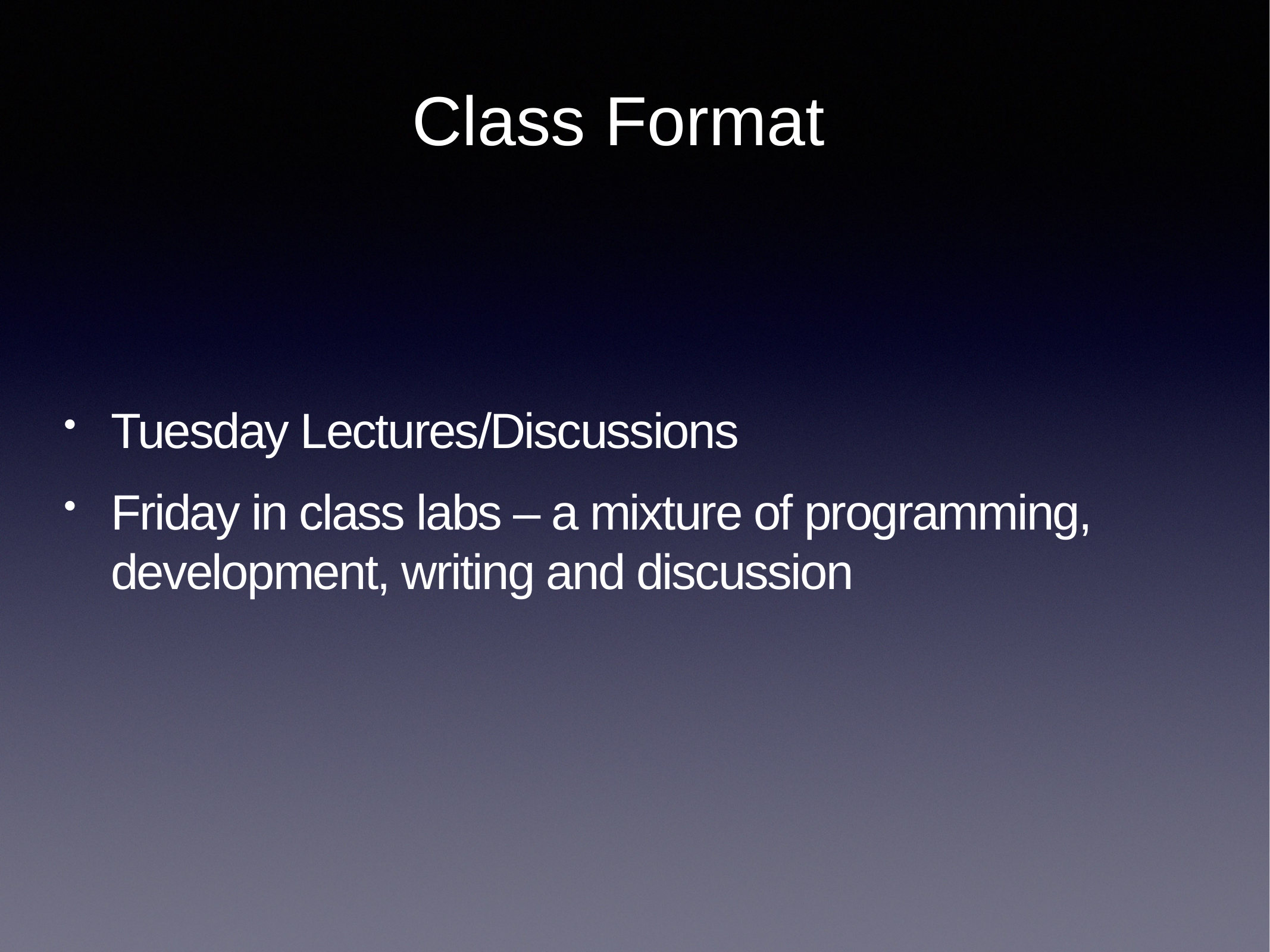

Class Format
Tuesday Lectures/Discussions
Friday in class labs – a mixture of programming, development, writing and discussion